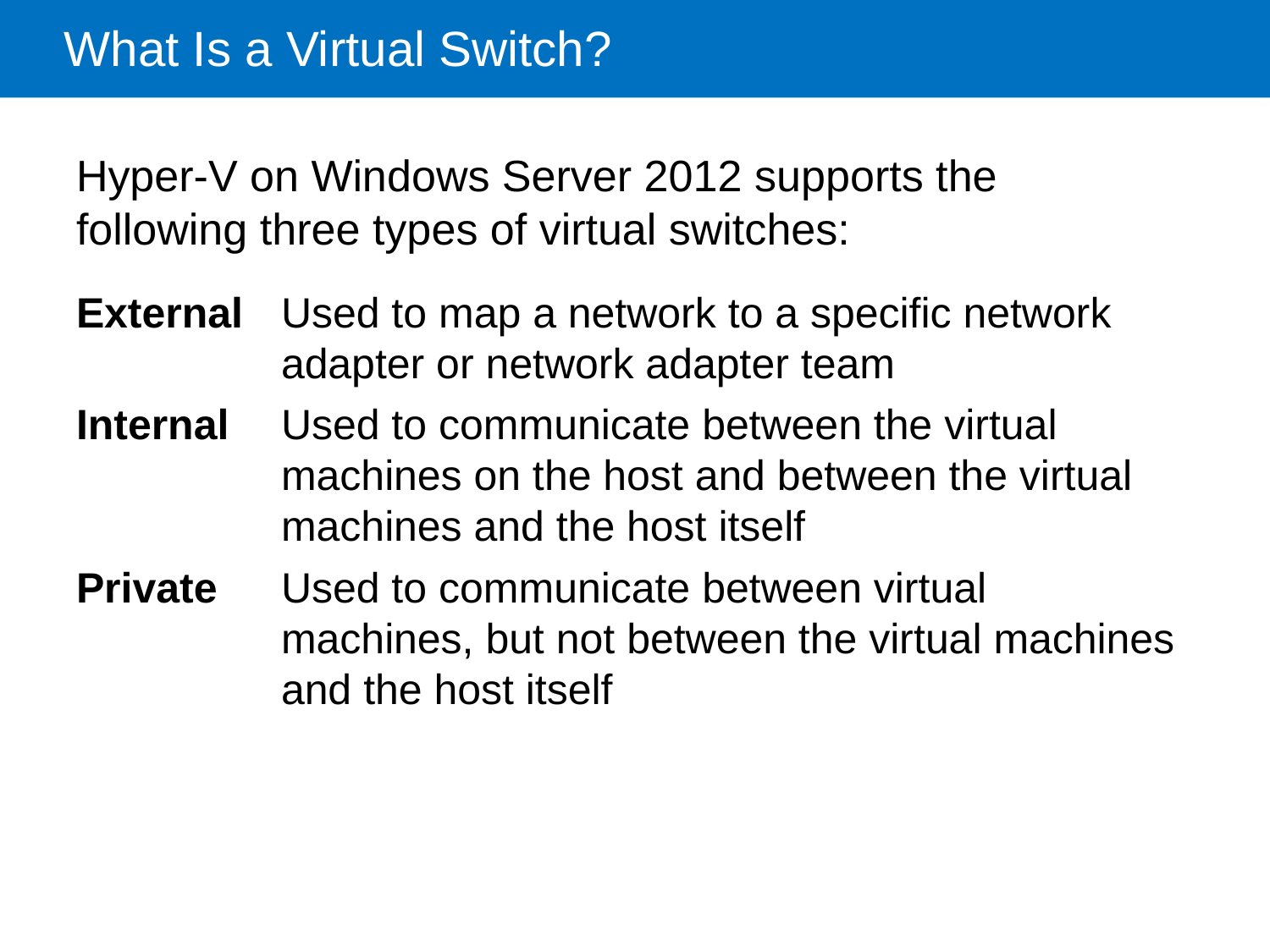

# What Is a Virtual Switch?
Hyper-V on Windows Server 2012 supports the following three types of virtual switches:
External	Used to map a network to a specific network adapter or network adapter team
Internal	Used to communicate between the virtual machines on the host and between the virtual machines and the host itself
Private	Used to communicate between virtual machines, but not between the virtual machines and the host itself